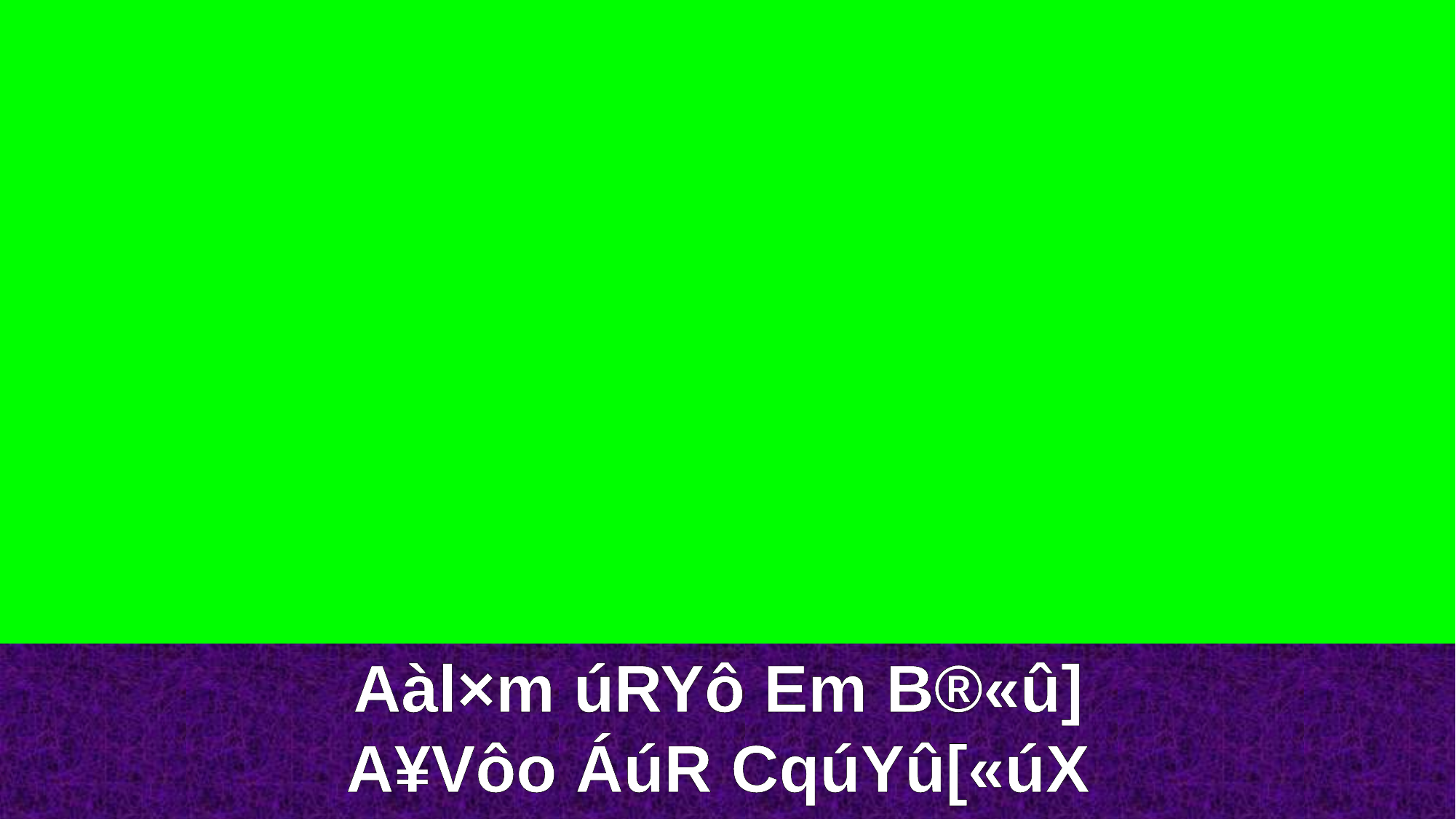

Aàl×m úRYô Em B®«û]
A¥Vôo ÁúR CqúYû[«úX